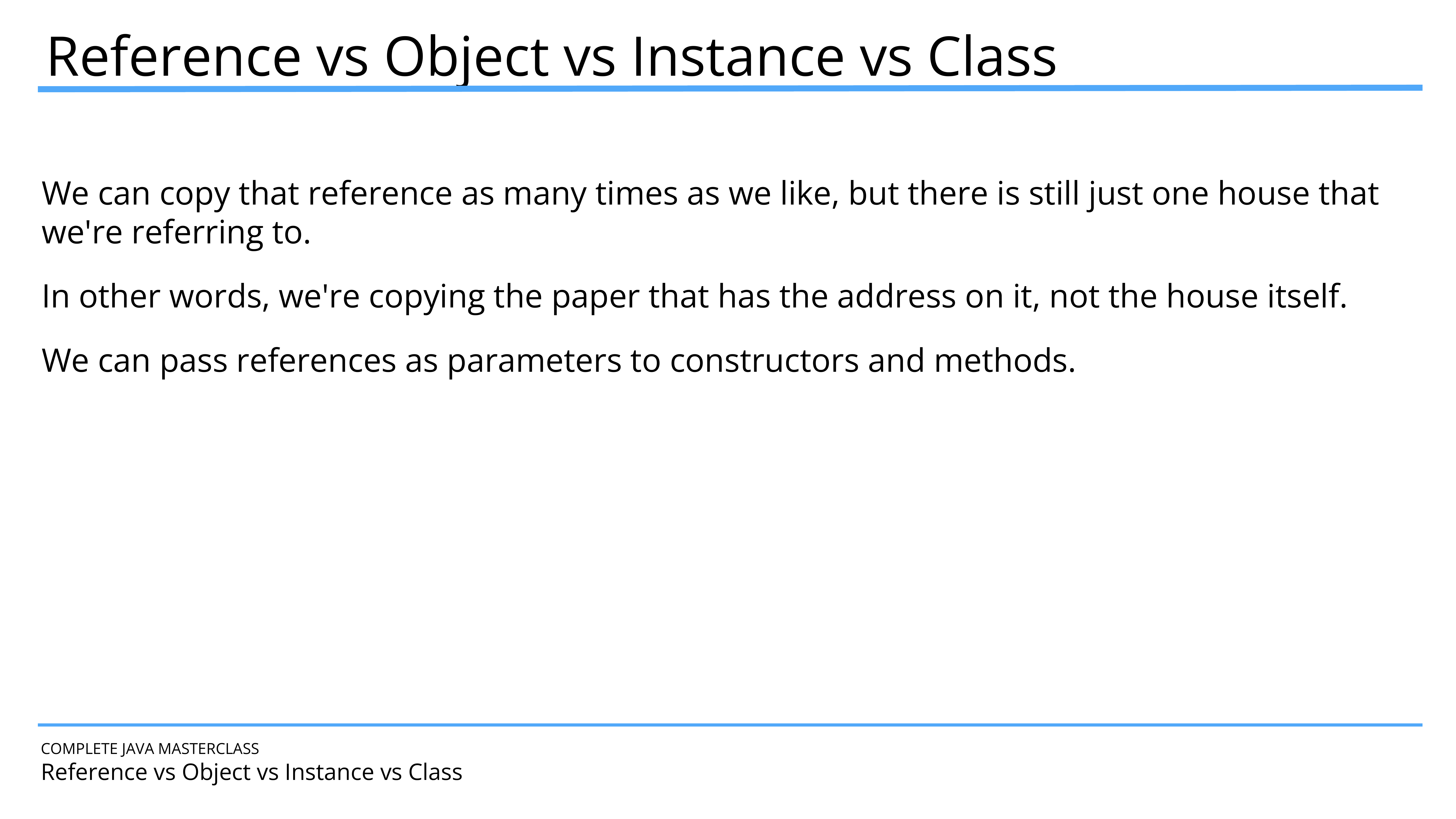

Reference vs Object vs Instance vs Class

We can copy that reference as many times as we like, but there is still just one house that we're referring to.
In other words, we're copying the paper that has the address on it, not the house itself.
We can pass references as parameters to constructors and methods.

COMPLETE JAVA MASTERCLASS
Reference vs Object vs Instance vs Class